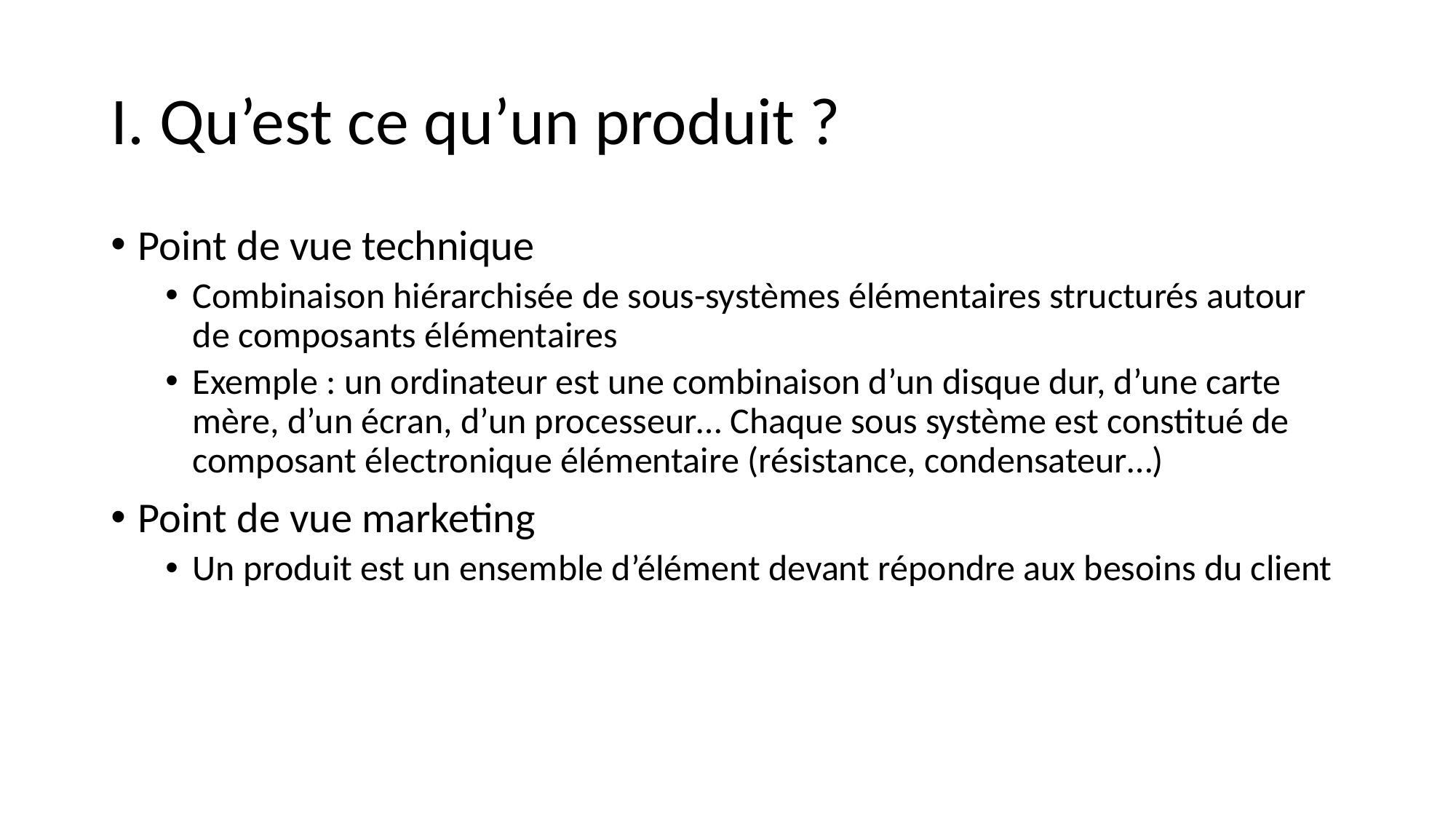

# I. Qu’est ce qu’un produit ?
Point de vue technique
Combinaison hiérarchisée de sous-systèmes élémentaires structurés autour de composants élémentaires
Exemple : un ordinateur est une combinaison d’un disque dur, d’une carte mère, d’un écran, d’un processeur… Chaque sous système est constitué de composant électronique élémentaire (résistance, condensateur…)
Point de vue marketing
Un produit est un ensemble d’élément devant répondre aux besoins du client